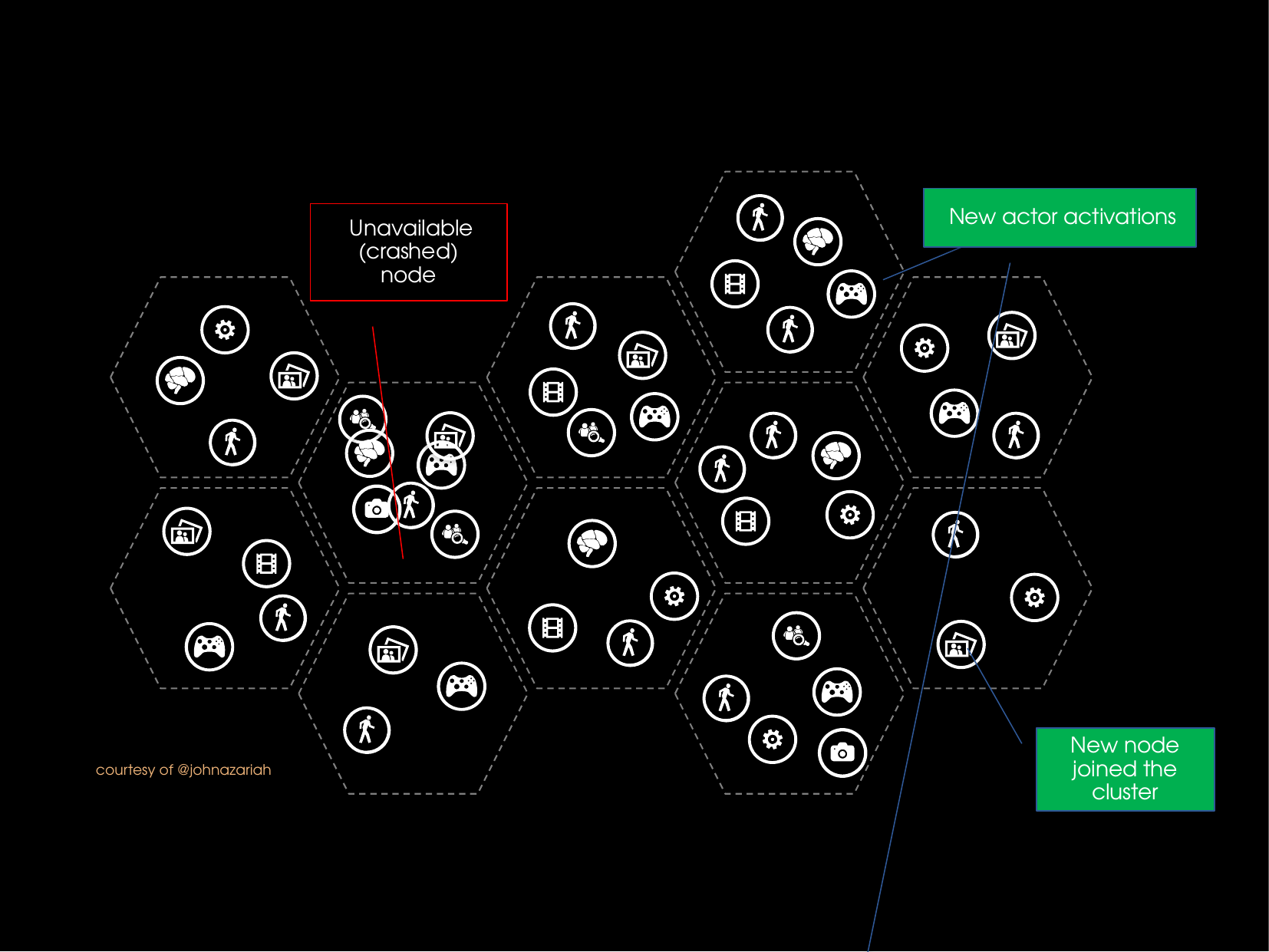

New actor activations
 New Activation

 Unavailable (crashed)
node

New node joined the cluster

courtesy of @johnazariah